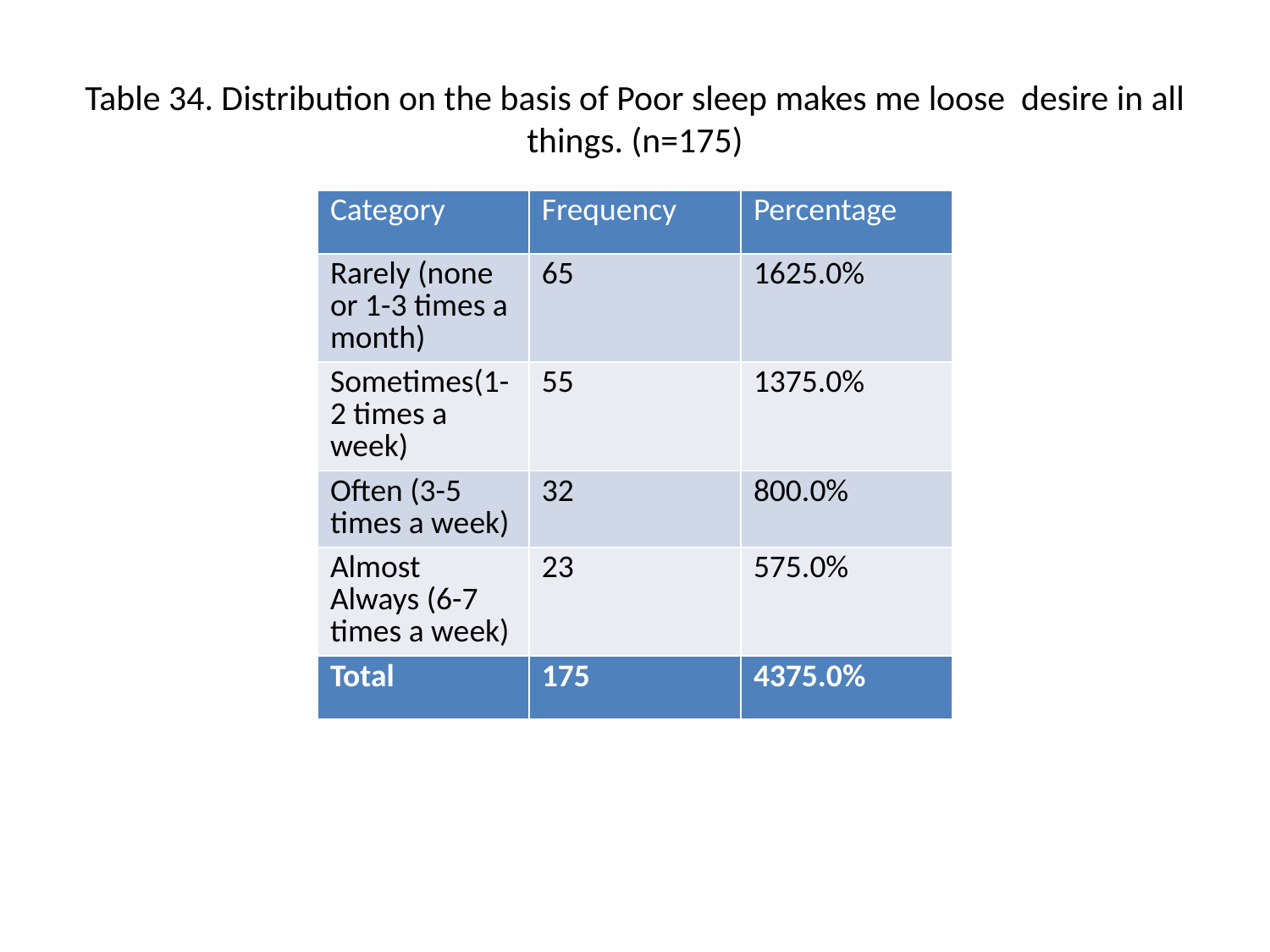

# Table 34. Distribution on the basis of Poor sleep makes me loose  desire in all things. (n=175)
| Category | Frequency | Percentage |
| --- | --- | --- |
| Rarely (none or 1-3 times a month) | 65 | 1625.0% |
| Sometimes(1-2 times a week) | 55 | 1375.0% |
| Often (3-5 times a week) | 32 | 800.0% |
| Almost Always (6-7 times a week) | 23 | 575.0% |
| Total | 175 | 4375.0% |